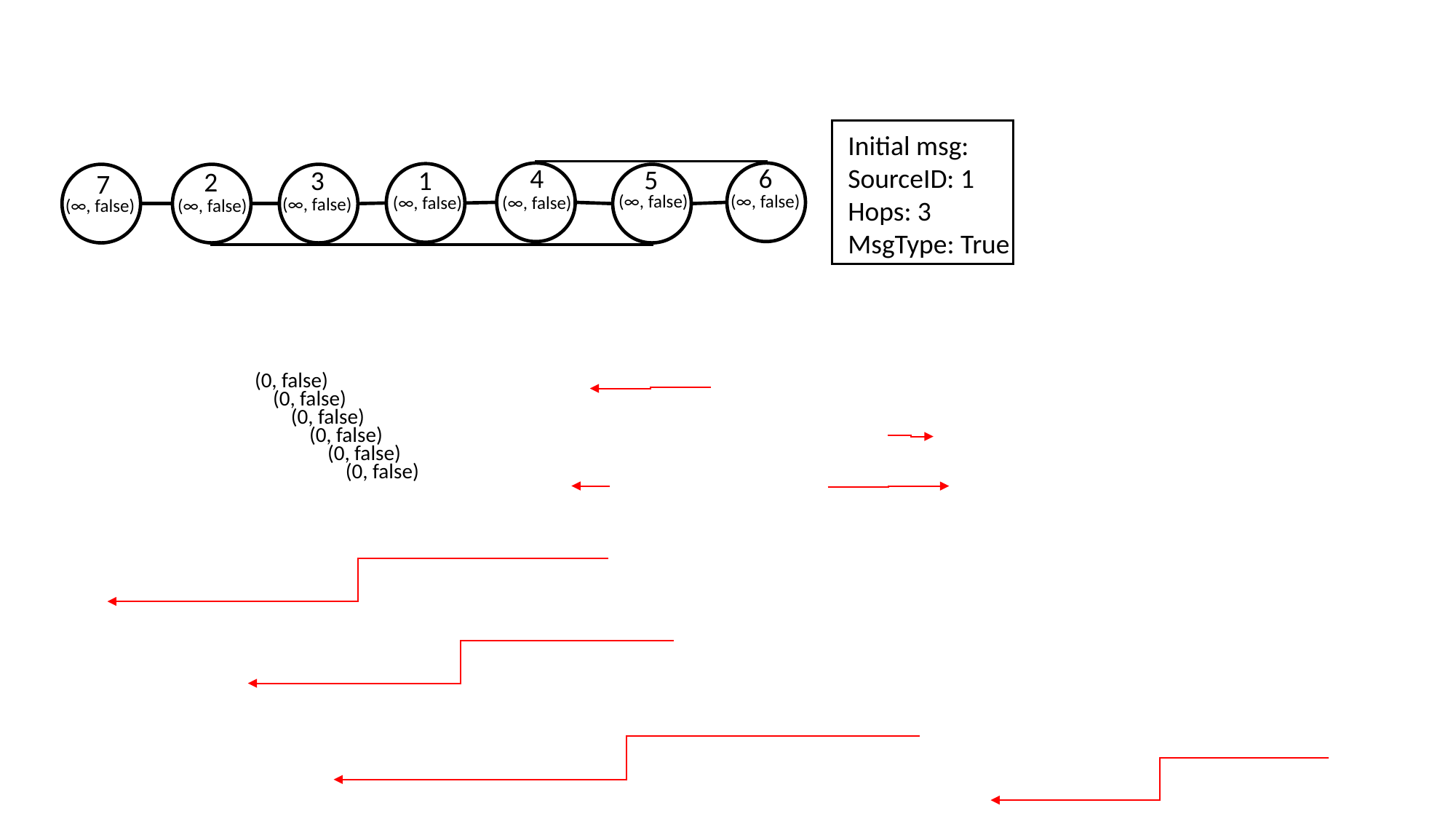

Initial msg:
SourceID: 1
Hops: 3
MsgType: True
4
6
5
1
3
2
7

(∞, false)
(∞, false)
(∞, false)
(∞, false)
(∞, false)
(∞, false)
(∞, false)
(0, false)
(0, false)
(0, false)
(0, false)
(0, false)
(0, false)